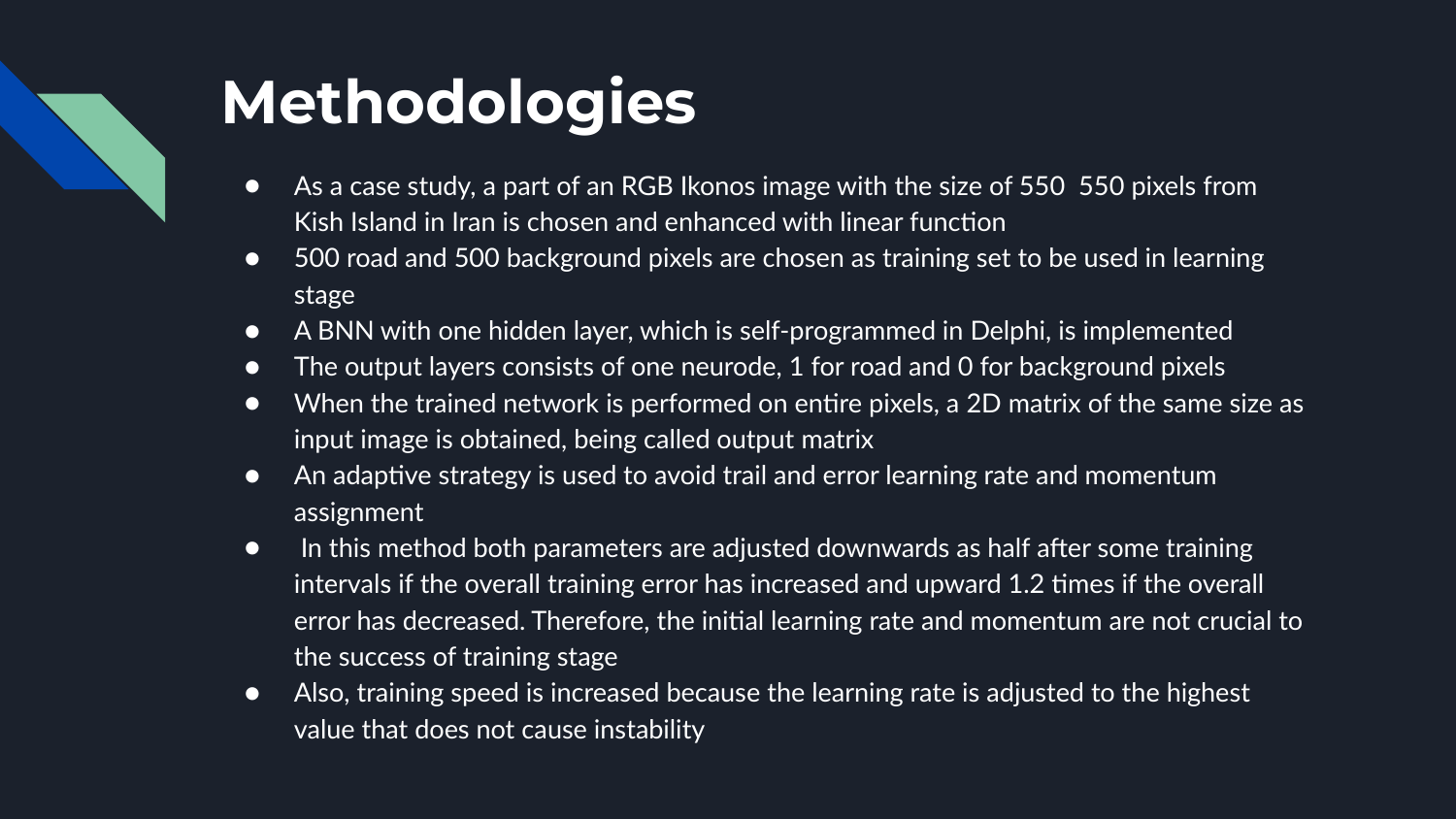

# Methodologies
As a case study, a part of an RGB Ikonos image with the size of 550  550 pixels from Kish Island in Iran is chosen and enhanced with linear function
500 road and 500 background pixels are chosen as training set to be used in learning stage
A BNN with one hidden layer, which is self-programmed in Delphi, is implemented
The output layers consists of one neurode, 1 for road and 0 for background pixels
When the trained network is performed on entire pixels, a 2D matrix of the same size as input image is obtained, being called output matrix
An adaptive strategy is used to avoid trail and error learning rate and momentum assignment
 In this method both parameters are adjusted downwards as half after some training intervals if the overall training error has increased and upward 1.2 times if the overall error has decreased. Therefore, the initial learning rate and momentum are not crucial to the success of training stage
Also, training speed is increased because the learning rate is adjusted to the highest value that does not cause instability